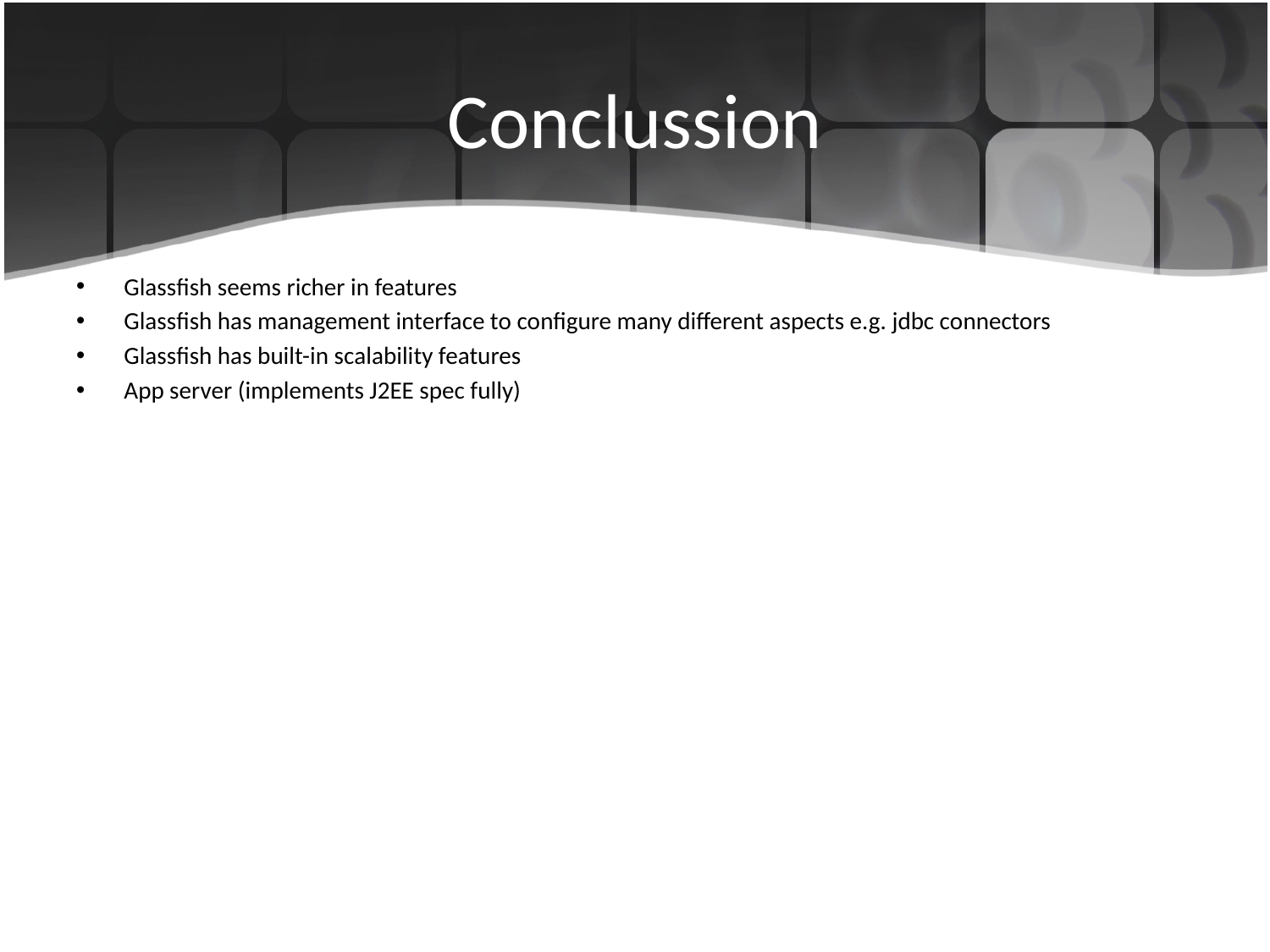

# Conclussion
Glassfish seems richer in features
Glassfish has management interface to configure many different aspects e.g. jdbc connectors
Glassfish has built-in scalability features
App server (implements J2EE spec fully)